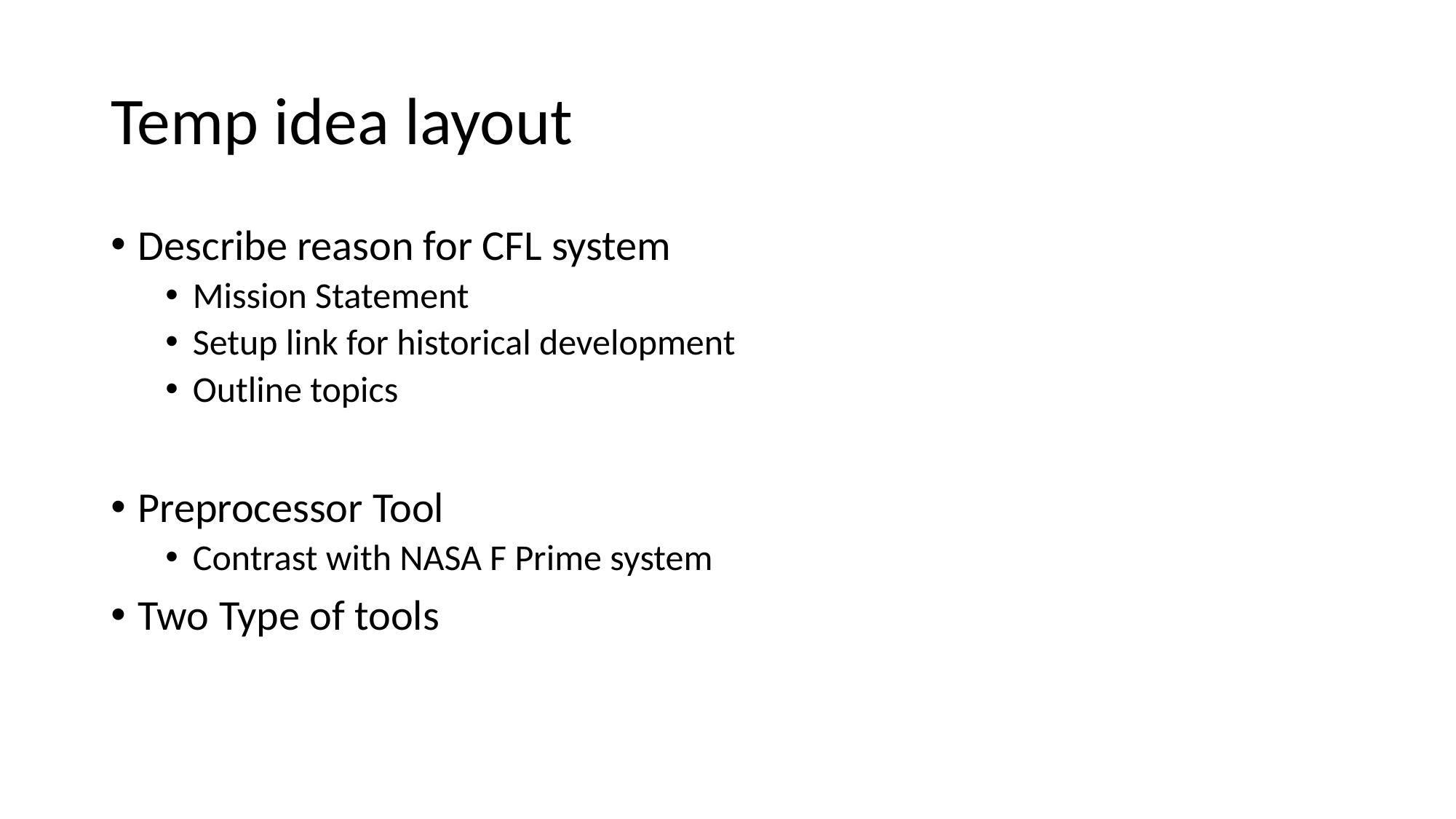

# Temp idea layout
Describe reason for CFL system
Mission Statement
Setup link for historical development
Outline topics

Preprocessor Tool
Contrast with NASA F Prime system
Two Type of tools